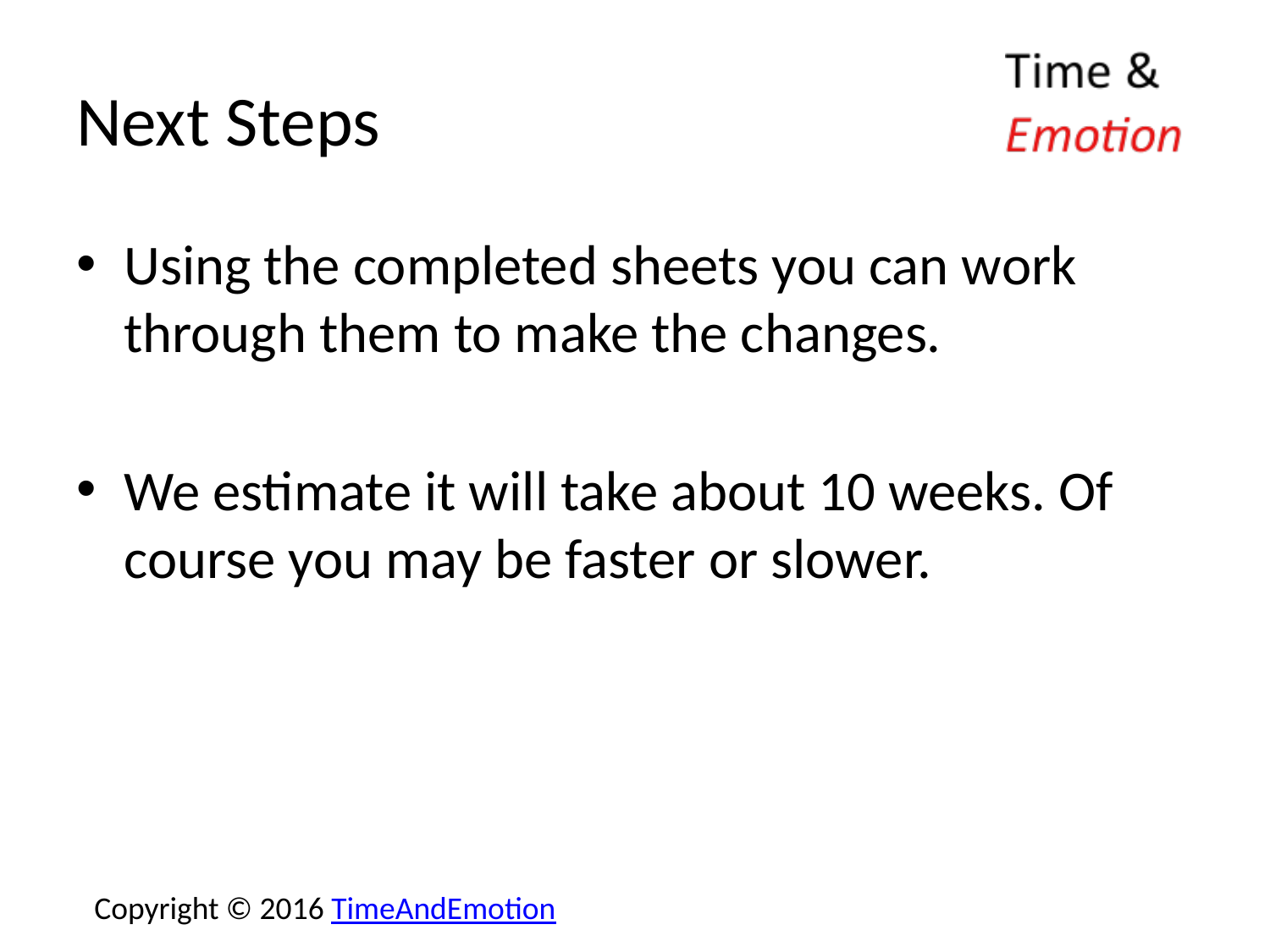

# Next Steps
Using the completed sheets you can work through them to make the changes.

We estimate it will take about 10 weeks. Of course you may be faster or slower.